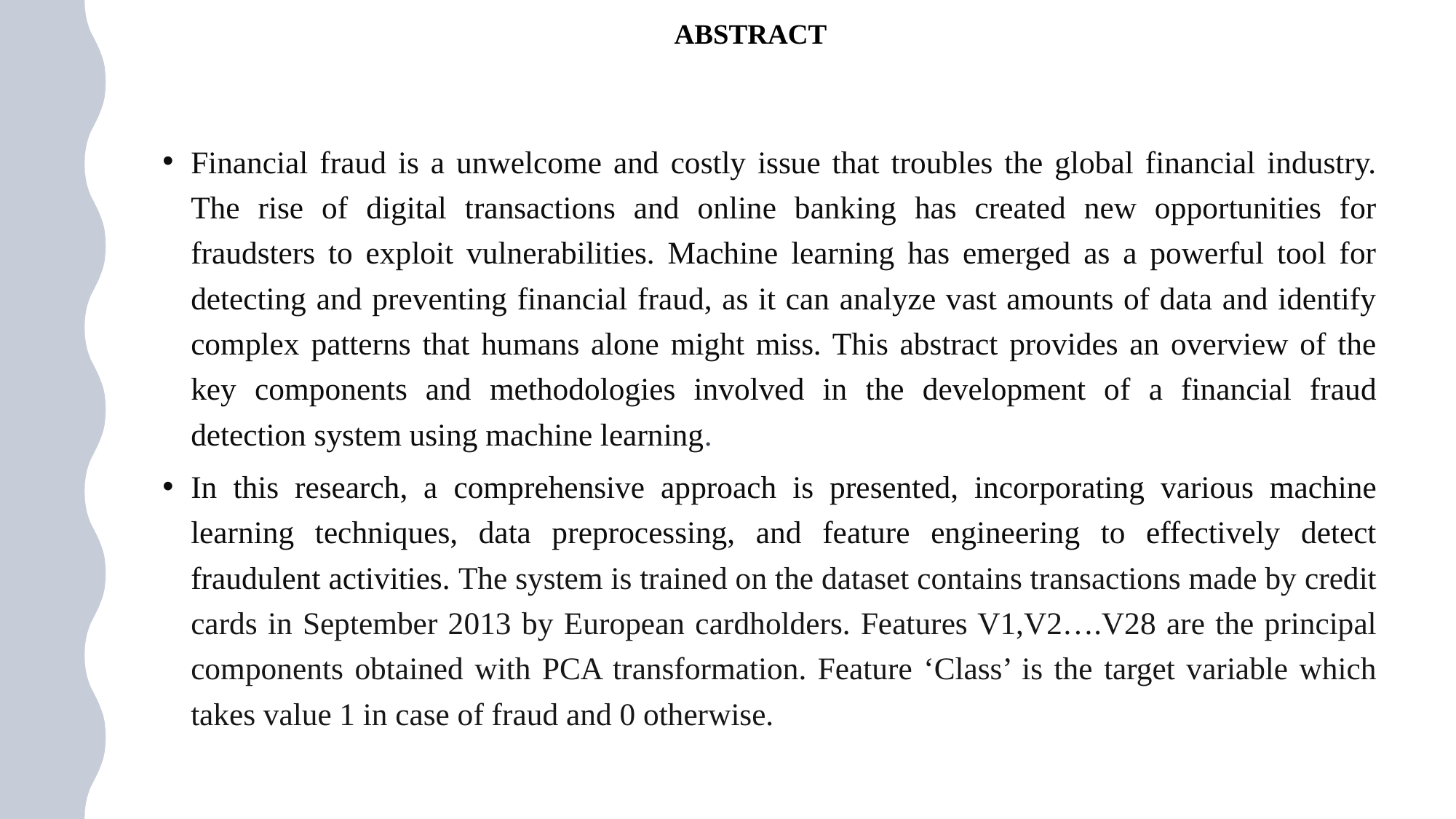

# ABSTRACT
Financial fraud is a unwelcome and costly issue that troubles the global financial industry. The rise of digital transactions and online banking has created new opportunities for fraudsters to exploit vulnerabilities. Machine learning has emerged as a powerful tool for detecting and preventing financial fraud, as it can analyze vast amounts of data and identify complex patterns that humans alone might miss. This abstract provides an overview of the key components and methodologies involved in the development of a financial fraud detection system using machine learning.
In this research, a comprehensive approach is presented, incorporating various machine learning techniques, data preprocessing, and feature engineering to effectively detect fraudulent activities. The system is trained on the dataset contains transactions made by credit cards in September 2013 by European cardholders. Features V1,V2….V28 are the principal components obtained with PCA transformation. Feature ‘Class’ is the target variable which takes value 1 in case of fraud and 0 otherwise.